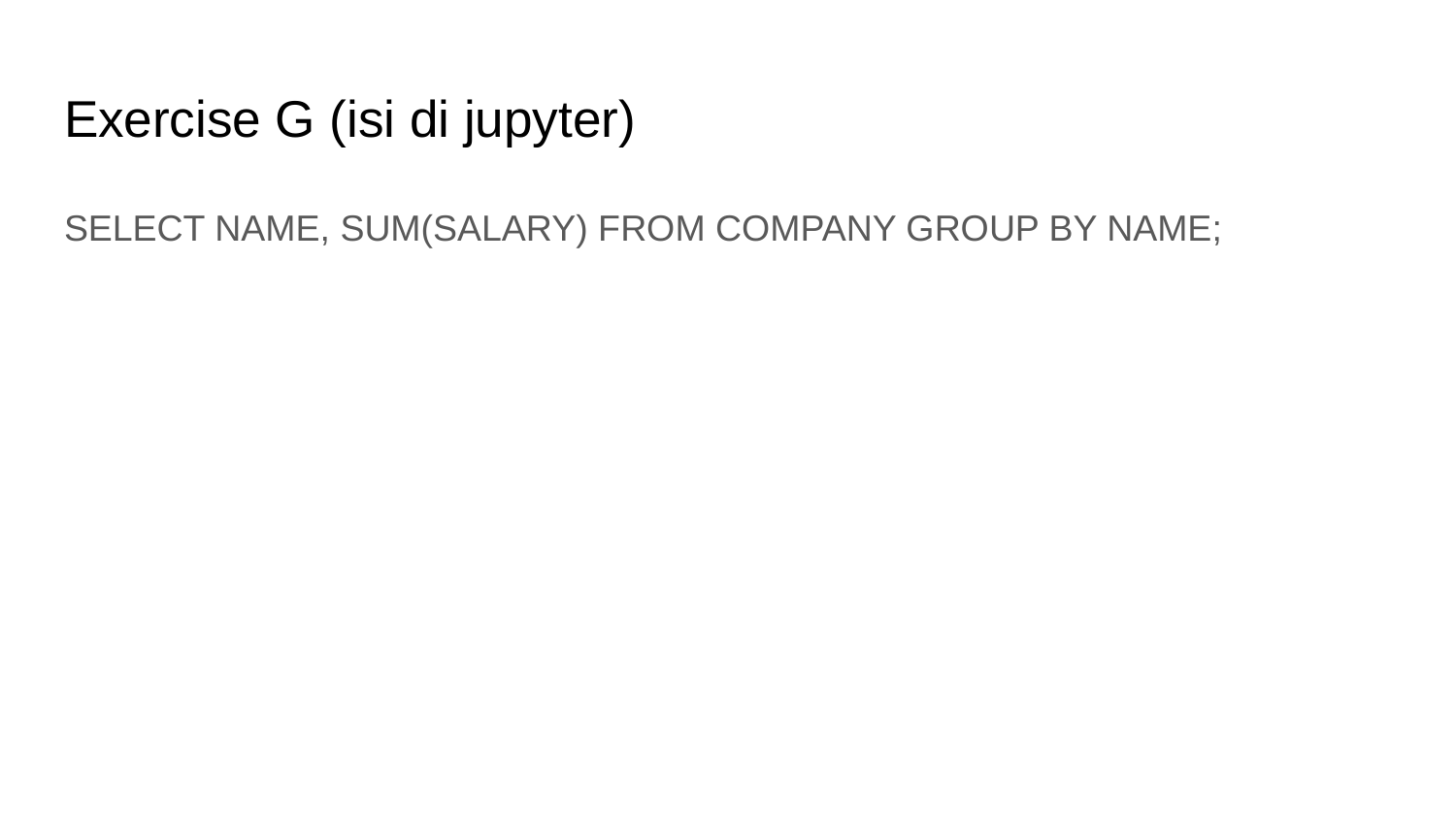

# Exercise G (isi di jupyter)

SELECT NAME, SUM(SALARY) FROM COMPANY GROUP BY NAME;